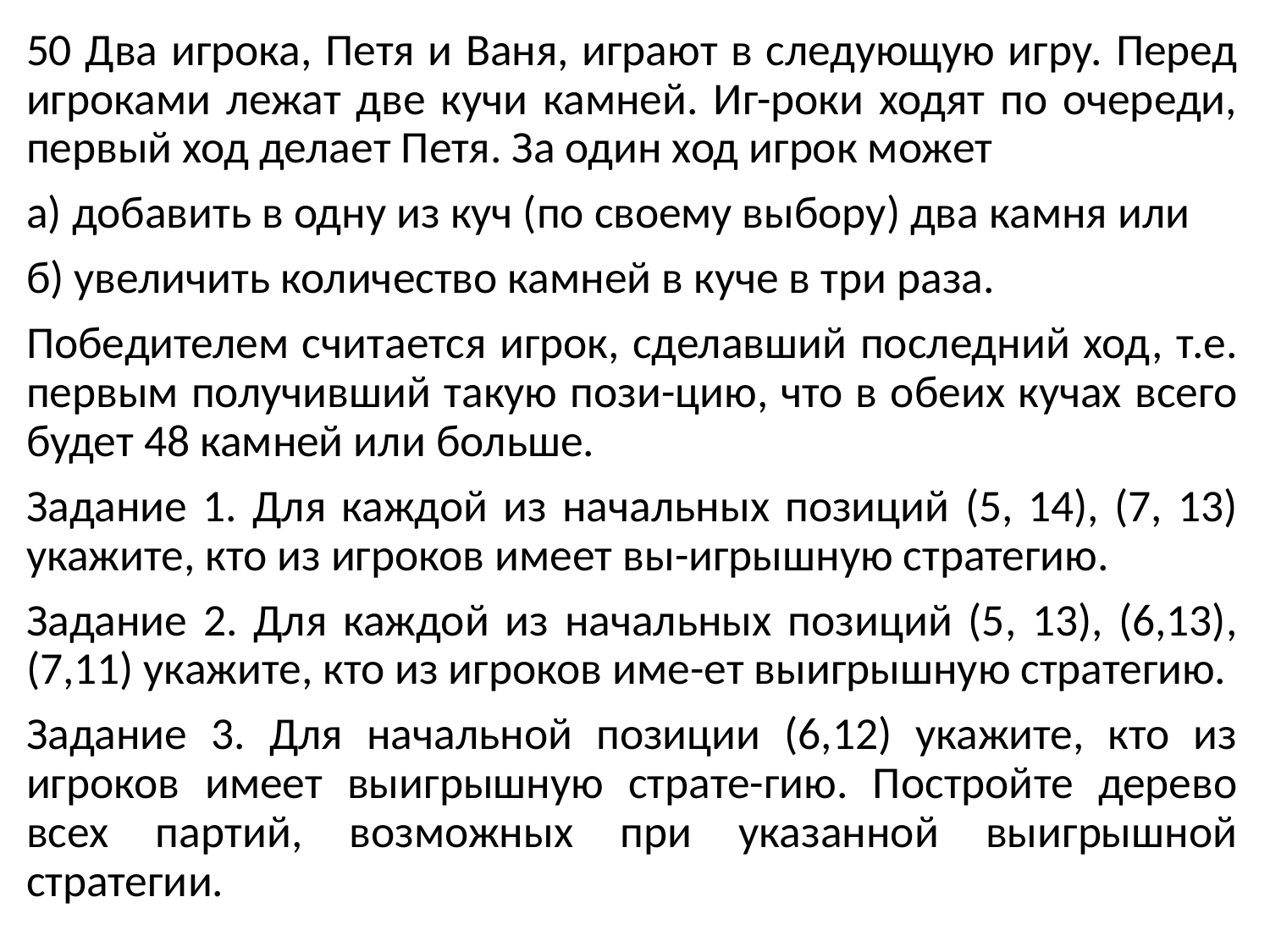

50 Два игрока, Петя и Ваня, играют в следующую игру. Перед игроками лежат две кучи камней. Иг-роки ходят по очереди, первый ход делает Петя. За один ход игрок может
а) добавить в одну из куч (по своему выбору) два камня или
б) увеличить количество камней в куче в три раза.
Победителем считается игрок, сделавший последний ход, т.е. первым получивший такую пози-цию, что в обеих кучах всего будет 48 камней или больше.
Задание 1. Для каждой из начальных позиций (5, 14), (7, 13) укажите, кто из игроков имеет вы-игрышную стратегию.
Задание 2. Для каждой из начальных позиций (5, 13), (6,13), (7,11) укажите, кто из игроков име-ет выигрышную стратегию.
Задание 3. Для начальной позиции (6,12) укажите, кто из игроков имеет выигрышную страте-гию. Постройте дерево всех партий, возможных при указанной выигрышной стратегии.